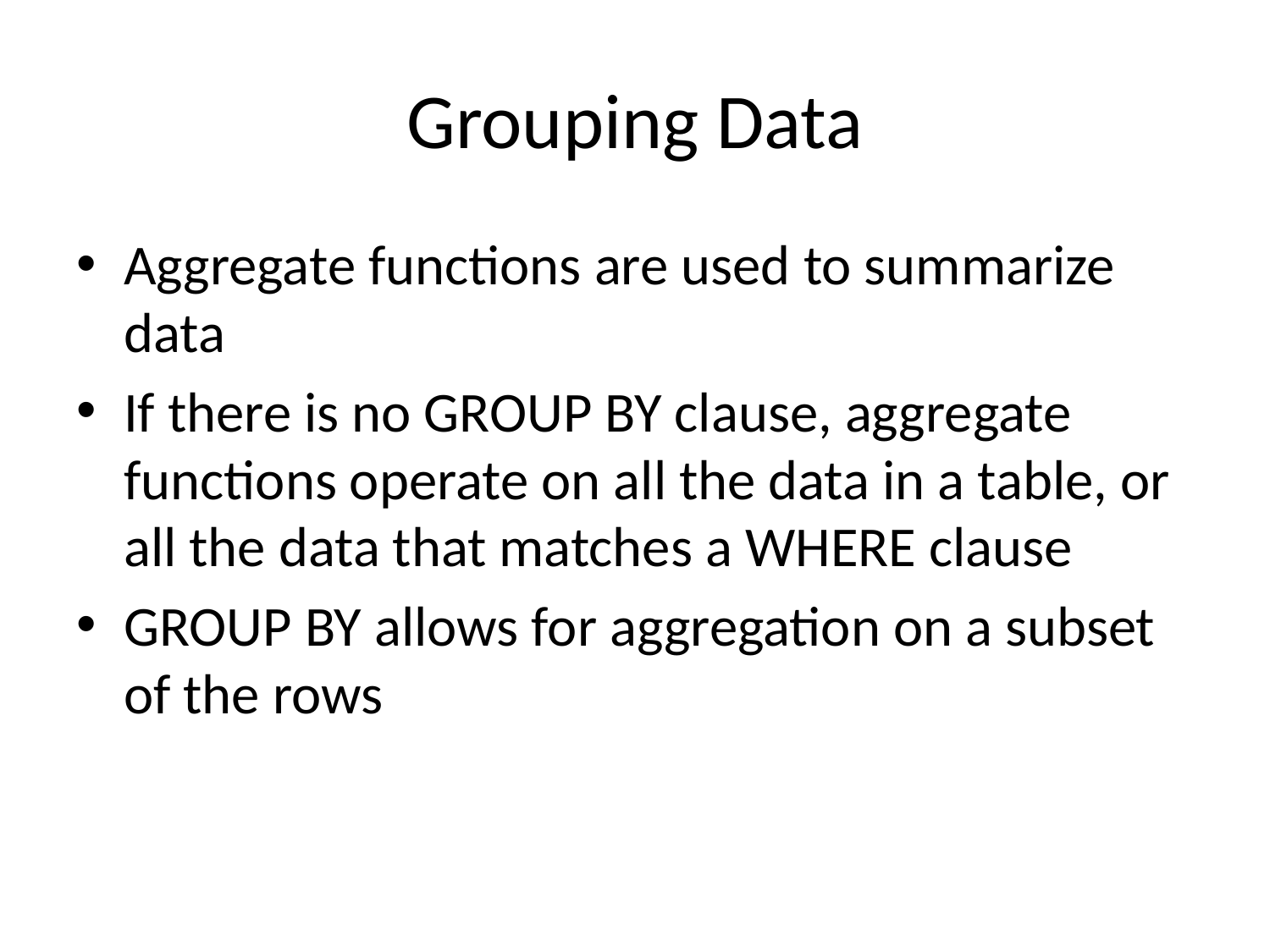

# Grouping Data
Aggregate functions are used to summarize data
If there is no GROUP BY clause, aggregate functions operate on all the data in a table, or all the data that matches a WHERE clause
GROUP BY allows for aggregation on a subset of the rows